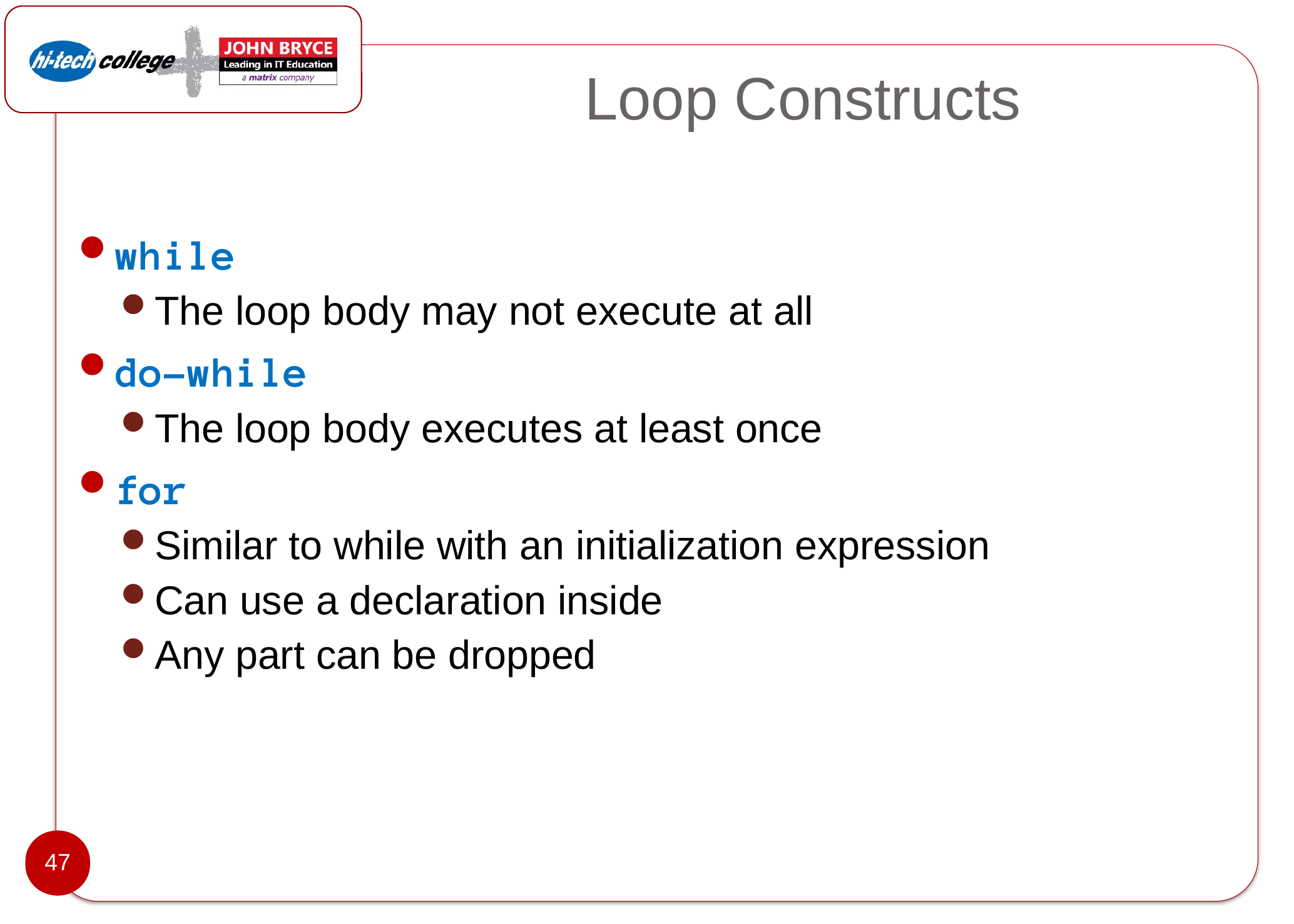

# Loop Constructs
while
The loop body may not execute at all
do-while
The loop body executes at least once
for
Similar to while with an initialization expression
Can use a declaration inside
Any part can be dropped
47